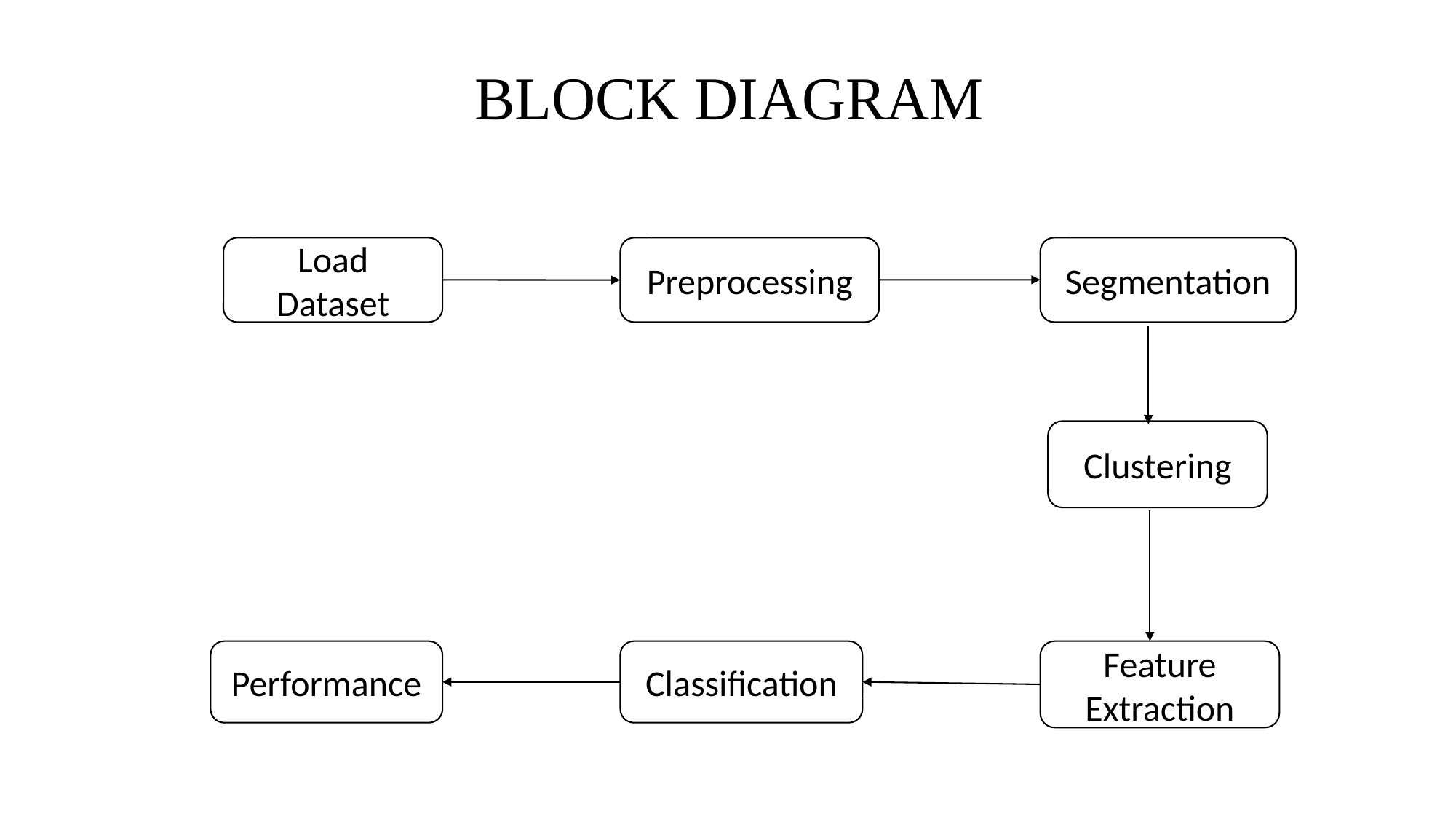

# BLOCK DIAGRAM
Segmentation
Load Dataset
Preprocessing
Clustering
Feature Extraction
Performance
Classification